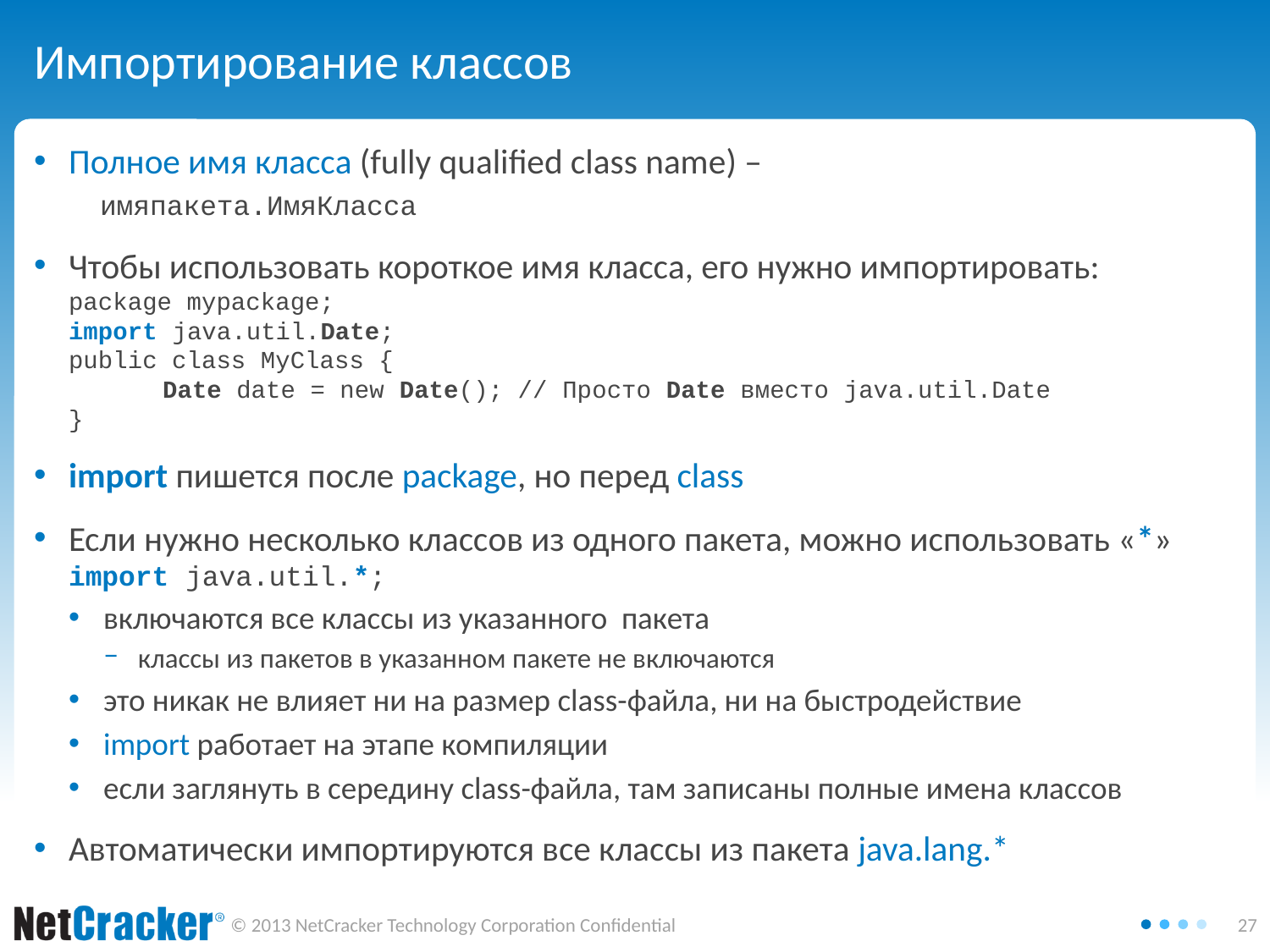

# Импортирование классов
Полное имя класса (fully qualified class name) –
    имяпакета.ИмяКласса
Чтобы использовать короткое имя класса, его нужно импортировать:
package mypackage;
import java.util.Date;
public class MyClass {
	    Date date = new Date(); // Просто Date вместо java.util.Date
}
import пишется после package, но перед class
Если нужно несколько классов из одного пакета, можно использовать «*»
import java.util.*;
включаются все классы из указанного  пакета
классы из пакетов в указанном пакете не включаются
это никак не влияет ни на размер class-файла, ни на быстродействие
import работает на этапе компиляции
если заглянуть в середину class-файла, там записаны полные имена классов
Автоматически импортируются все классы из пакета java.lang.*